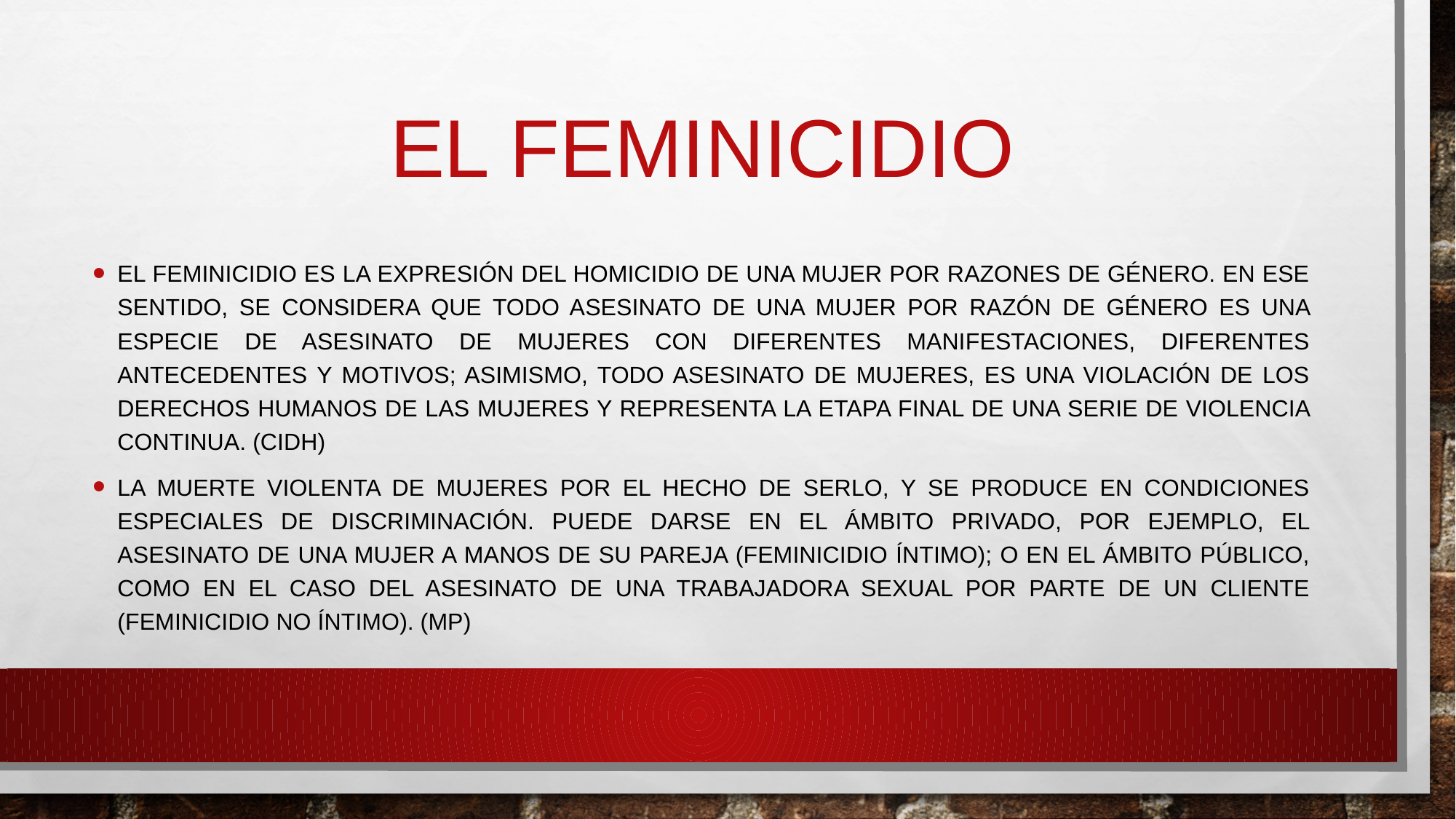

# EL FEMINICIDIO
EL FEMINICIDIO ES la expresión DEL homicidio de UNA mujer por razones de género. En ese sentido, se considera que todo asesinato de una mujer por razón de género es una especie de asesinato de mujeres con diferentes manifestaciones, diferentes antecedentes y motivos; asimismo, todo asesinato de mujeres, es una violación de los derechos humanos de las mujeres y representa la etapa final de una serie de violencia continua. (CIDH)
La muerte violenta de mujeres por el hecho de serlo, y se produce en condiciones especiales de discriminación. Puede darse en el ámbito privado, por ejemplo, el asesinato de una mujer a manos de su pareja (feminicidio íntimo); o en el ámbito público, como en el caso del asesinato de una trabajadora sexual por parte de un cliente (feminicidio no íntimo). (MP)